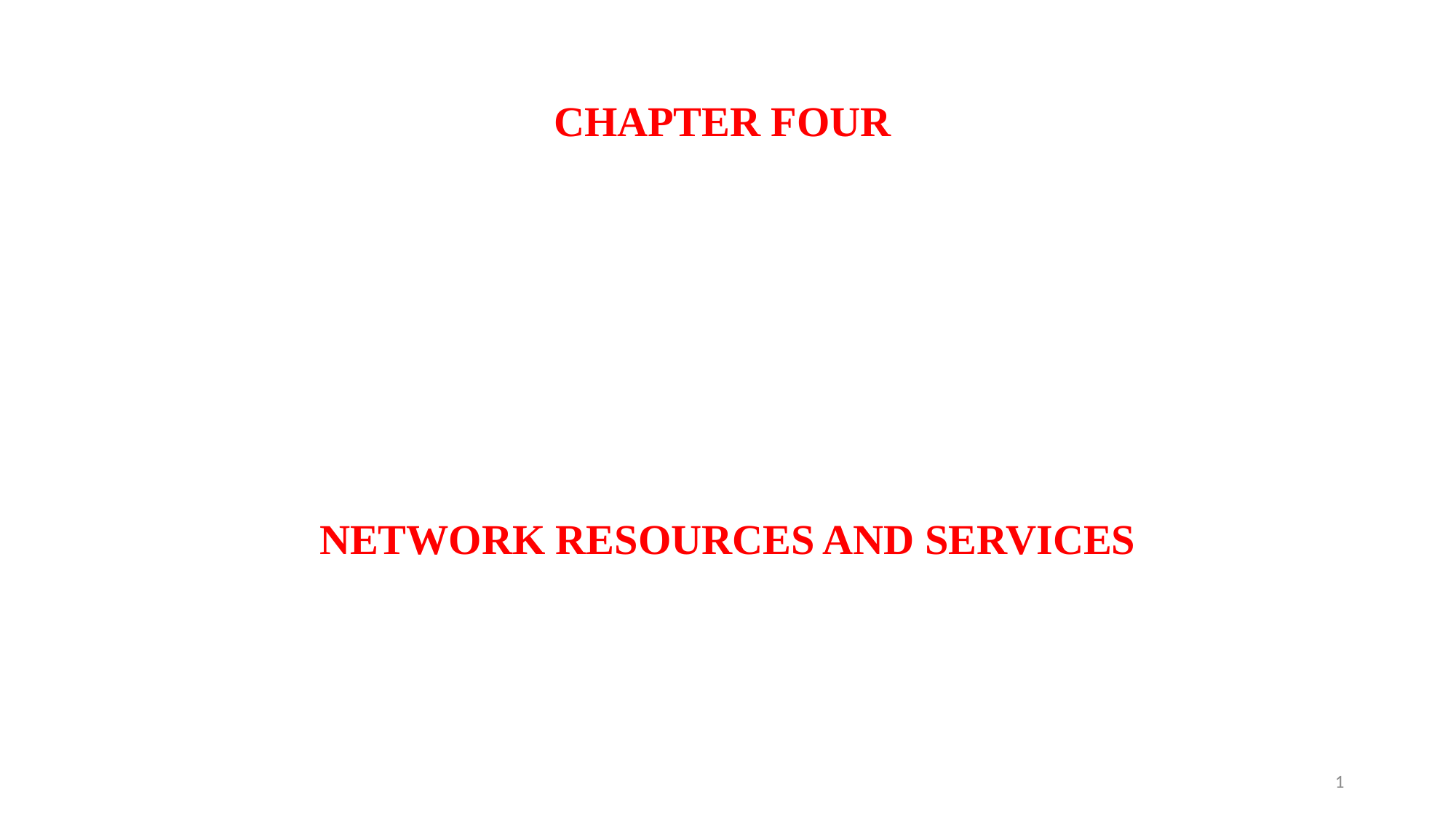

# CHAPTER FOUR

NETWORK RESOURCES AND SERVICES
1